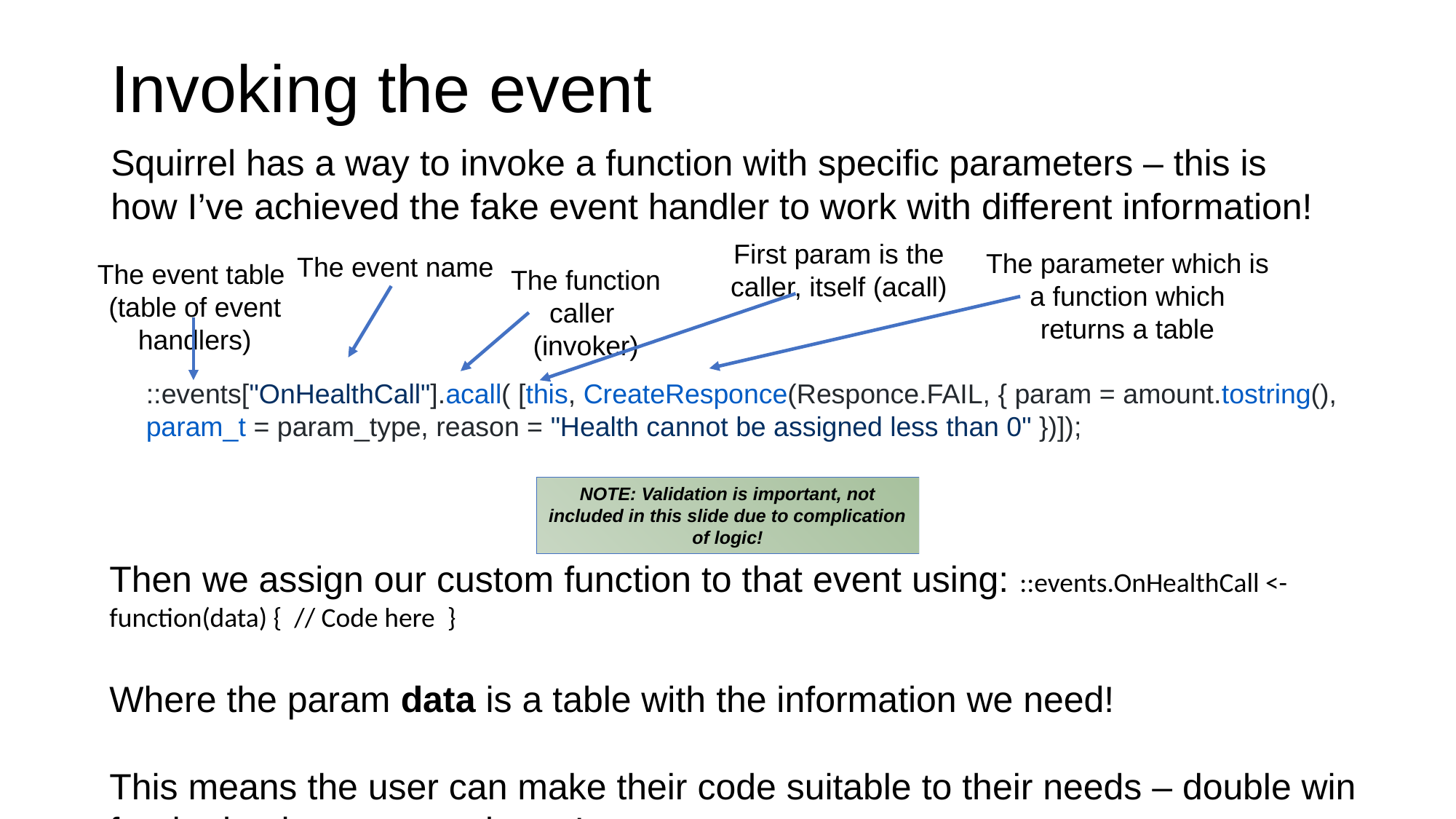

# Invoking the event
Squirrel has a way to invoke a function with specific parameters – this is how I’ve achieved the fake event handler to work with different information!
First param is the caller, itself (acall)
The parameter which is a function which returns a table
The event name
The event table
(table of event handlers)
The function caller
(invoker)
::events["OnHealthCall"].acall( [this, CreateResponce(Responce.FAIL, { param = amount.tostring(), param_t = param_type, reason = "Health cannot be assigned less than 0" })]);
NOTE: Validation is important, not included in this slide due to complication of logic!
Then we assign our custom function to that event using: ::events.OnHealthCall <- function(data) {  // Code here  }

Where the param data is a table with the information we need!

This means the user can make their code suitable to their needs – double win for the implementor and user!